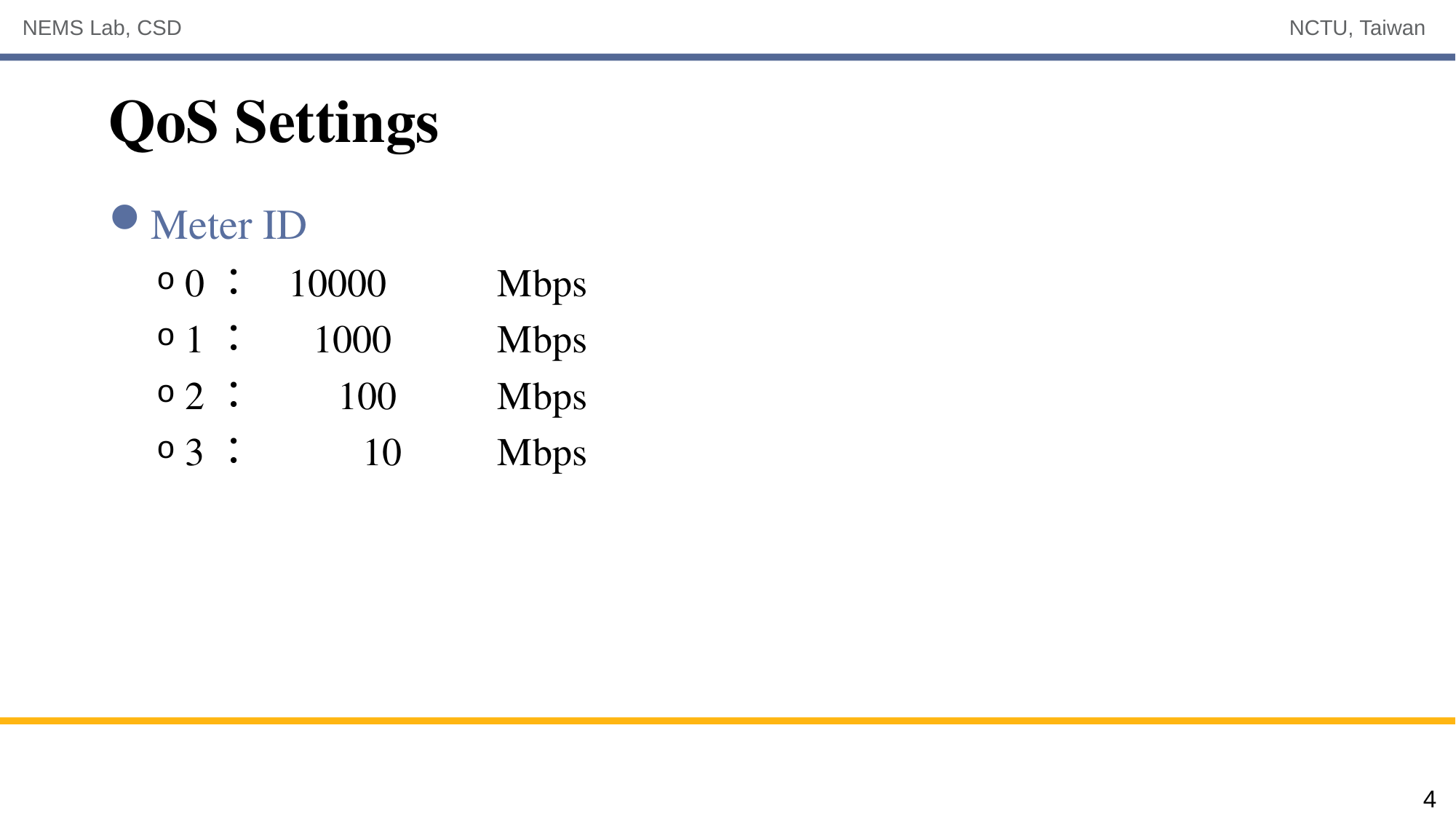

# QoS Settings
Meter ID
 0：  10000 	Mbps
 1：    1000 	Mbps
 2：      100 	Mbps
 3：        10 	Mbps

4